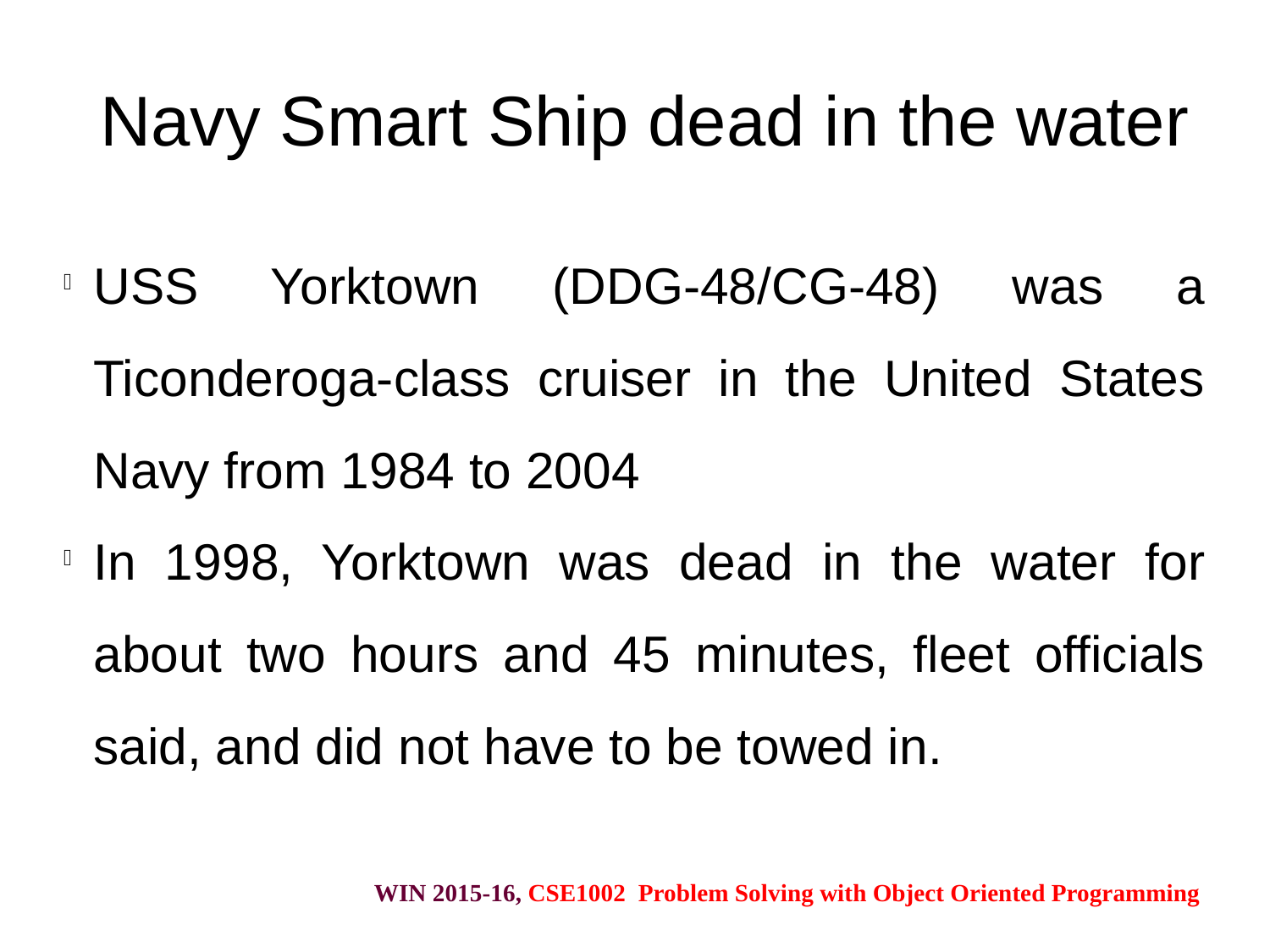

Navy Smart Ship dead in the water
USS Yorktown (DDG-48/CG-48) was a Ticonderoga-class cruiser in the United States Navy from 1984 to 2004
In 1998, Yorktown was dead in the water for about two hours and 45 minutes, fleet officials said, and did not have to be towed in.